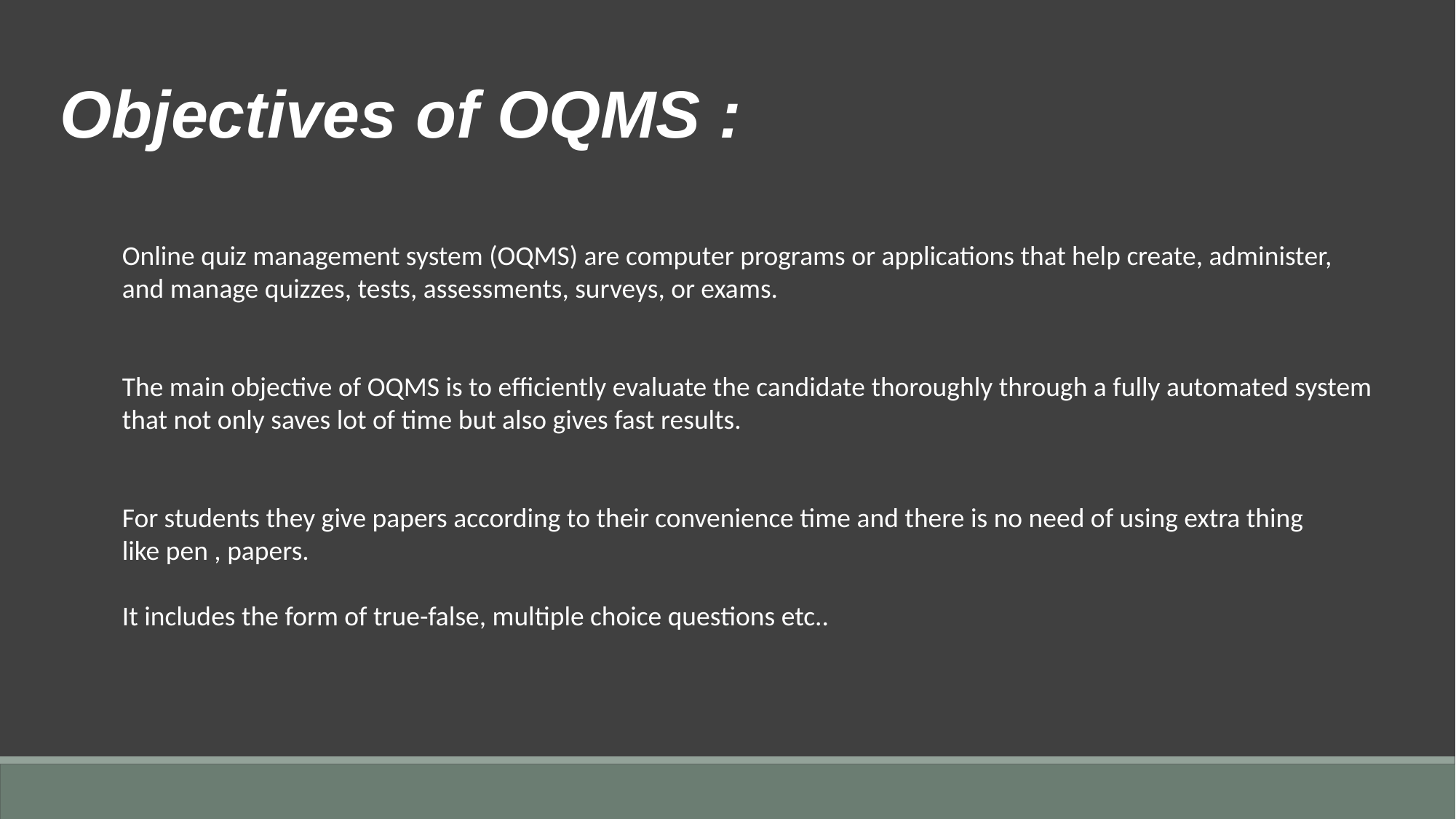

Objectives of OQMS :
Online quiz management system (OQMS) are computer programs or applications that help create, administer, and manage quizzes, tests, assessments, surveys, or exams.

The main objective of OQMS is to efficiently evaluate the candidate thoroughly through a fully automated system that not only saves lot of time but also gives fast results.

For students they give papers according to their convenience time and there is no need of using extra thing
like pen , papers.

It includes the form of true-false, multiple choice questions etc..